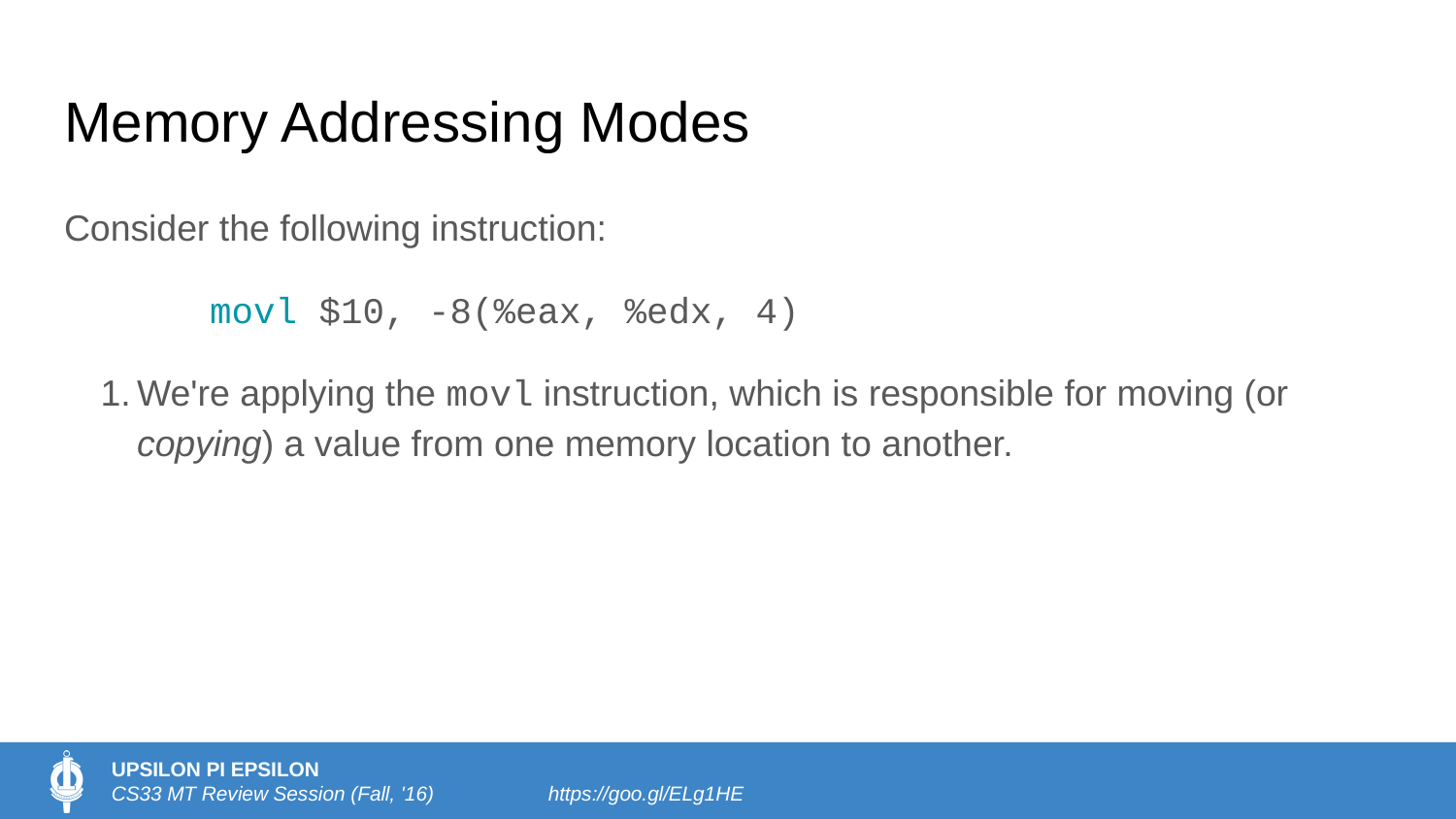

# Memory Addressing Modes
Consider the following instruction:
	movl $10, -8(%eax, %edx, 4)
We're applying the movl instruction, which is responsible for moving (or copying) a value from one memory location to another.